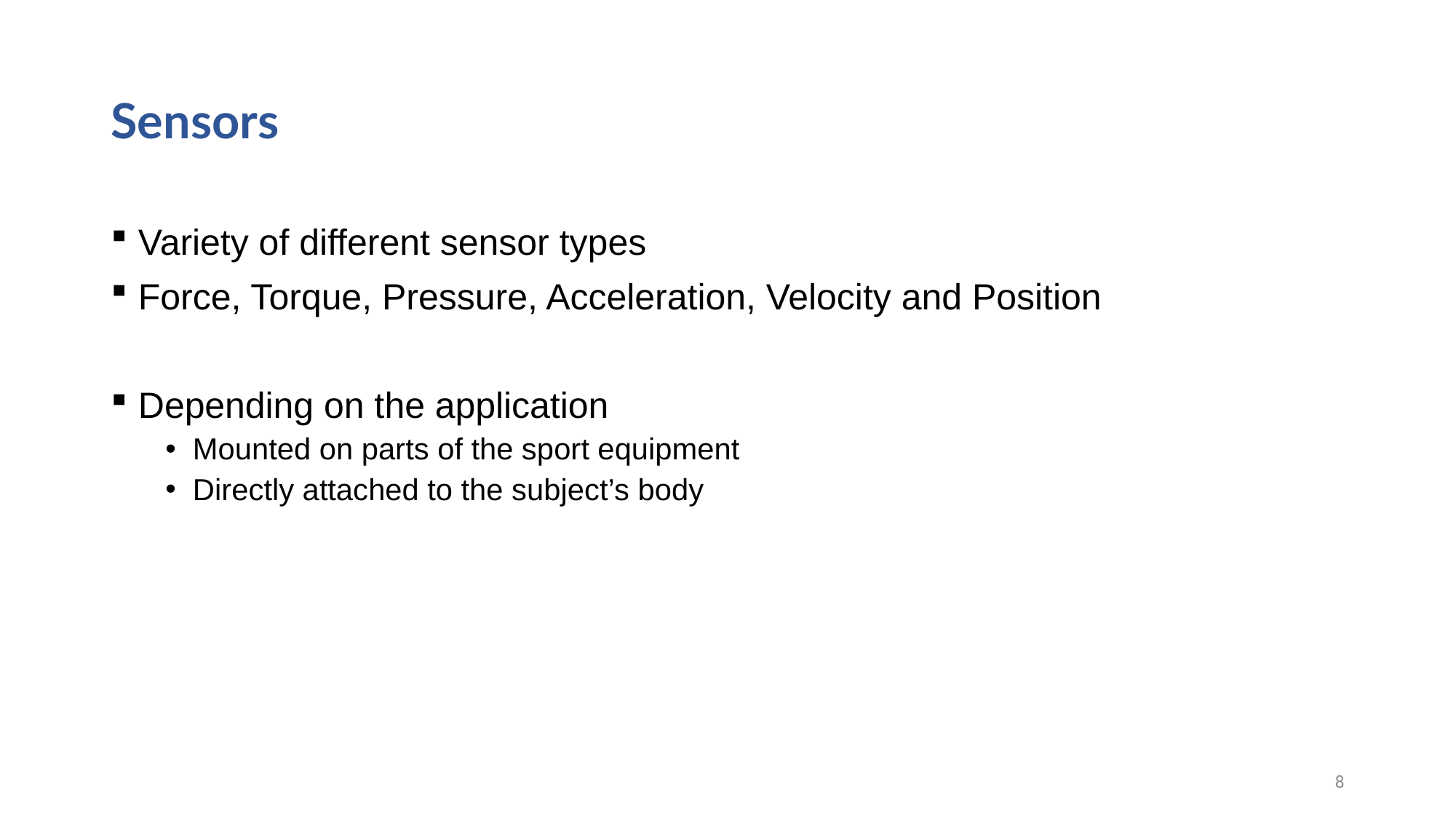

# Sensors
Variety of different sensor types
Force, Torque, Pressure, Acceleration, Velocity and Position

Depending on the application
Mounted on parts of the sport equipment
Directly attached to the subject’s body
8